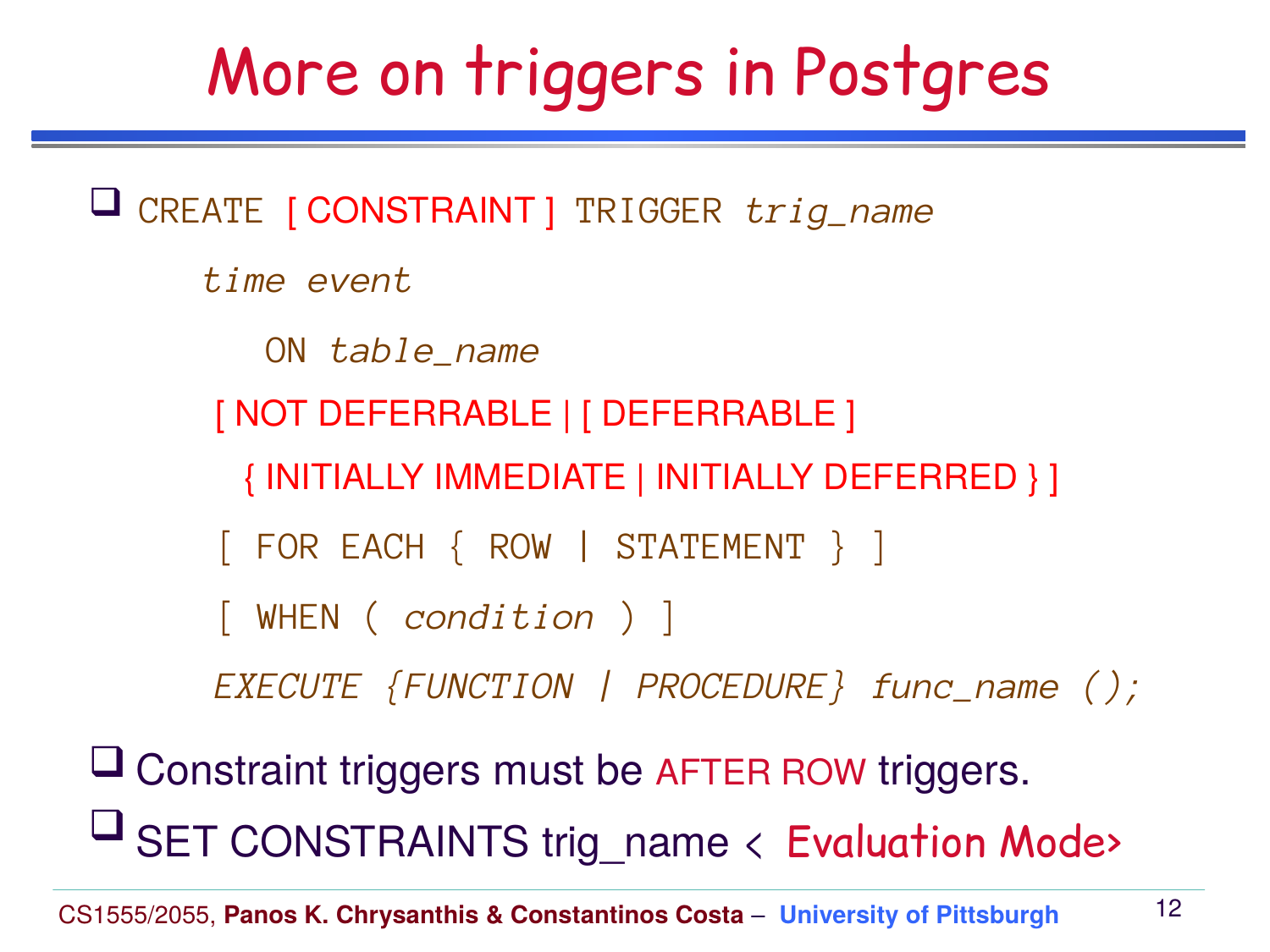

# More on triggers in Postgres
CREATE [ CONSTRAINT ] TRIGGER trig_name
   time event
	ON table_name
             [ NOT DEFERRABLE | [ DEFERRABLE ]
                { INITIALLY IMMEDIATE | INITIALLY DEFERRED } ]
	[ FOR EACH { ROW | STATEMENT } ]
	[ WHEN ( condition ) ]
	EXECUTE {FUNCTION | PROCEDURE} func_name ();

Constraint triggers must be AFTER ROW triggers.
SET CONSTRAINTS trig_name < Evaluation Mode>